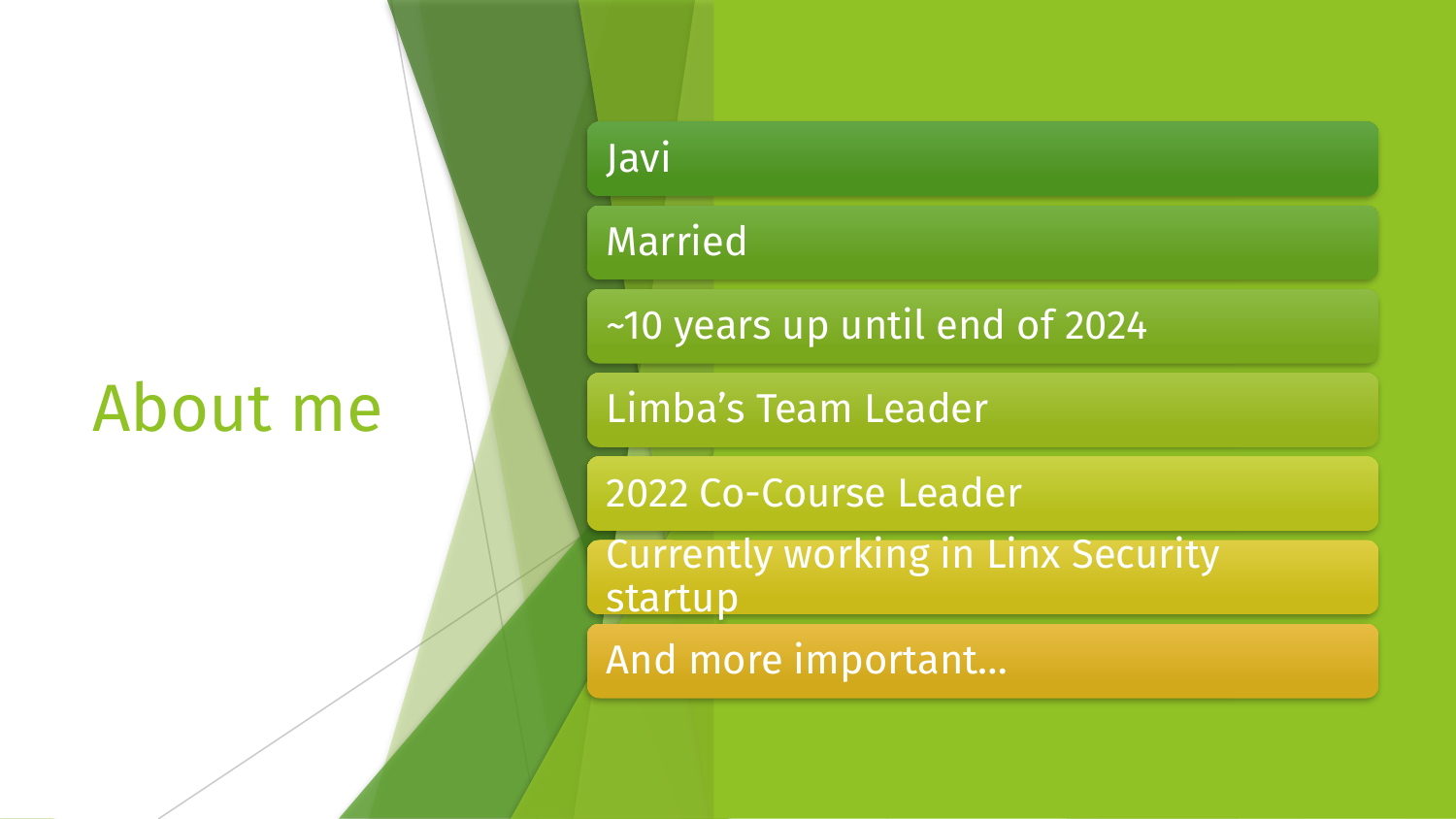

Javi
Married
~10 years up until end of 2024
Limba’s Team Leader
2022 Co-Course Leader
Currently working in Linx Security startup
And more important…
# About me